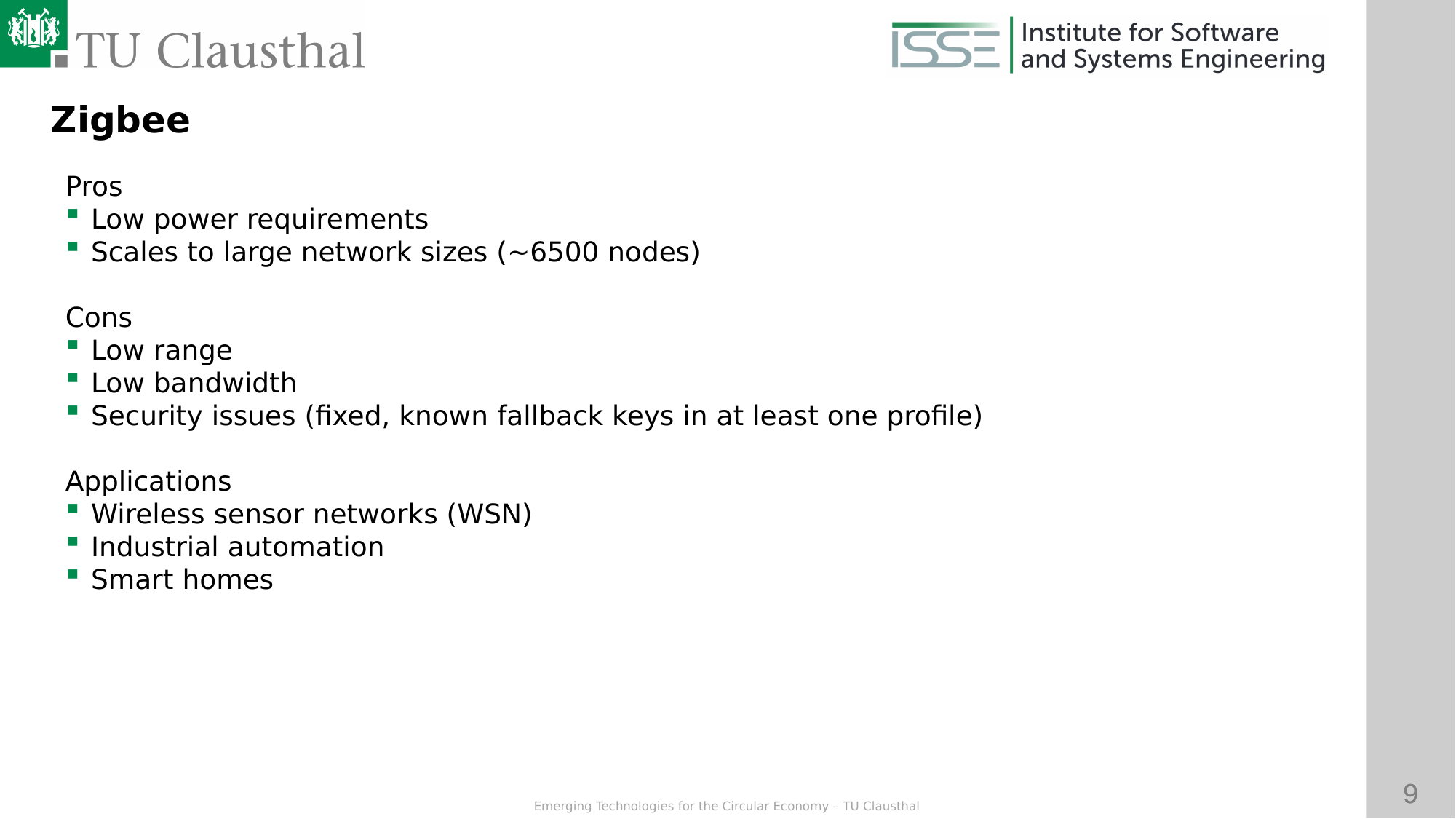

Zigbee
Pros
Low power requirements
Scales to large network sizes (~6500 nodes)

Cons
Low range
Low bandwidth
Security issues (fixed, known fallback keys in at least one profile)

Applications
Wireless sensor networks (WSN)
Industrial automation
Smart homes